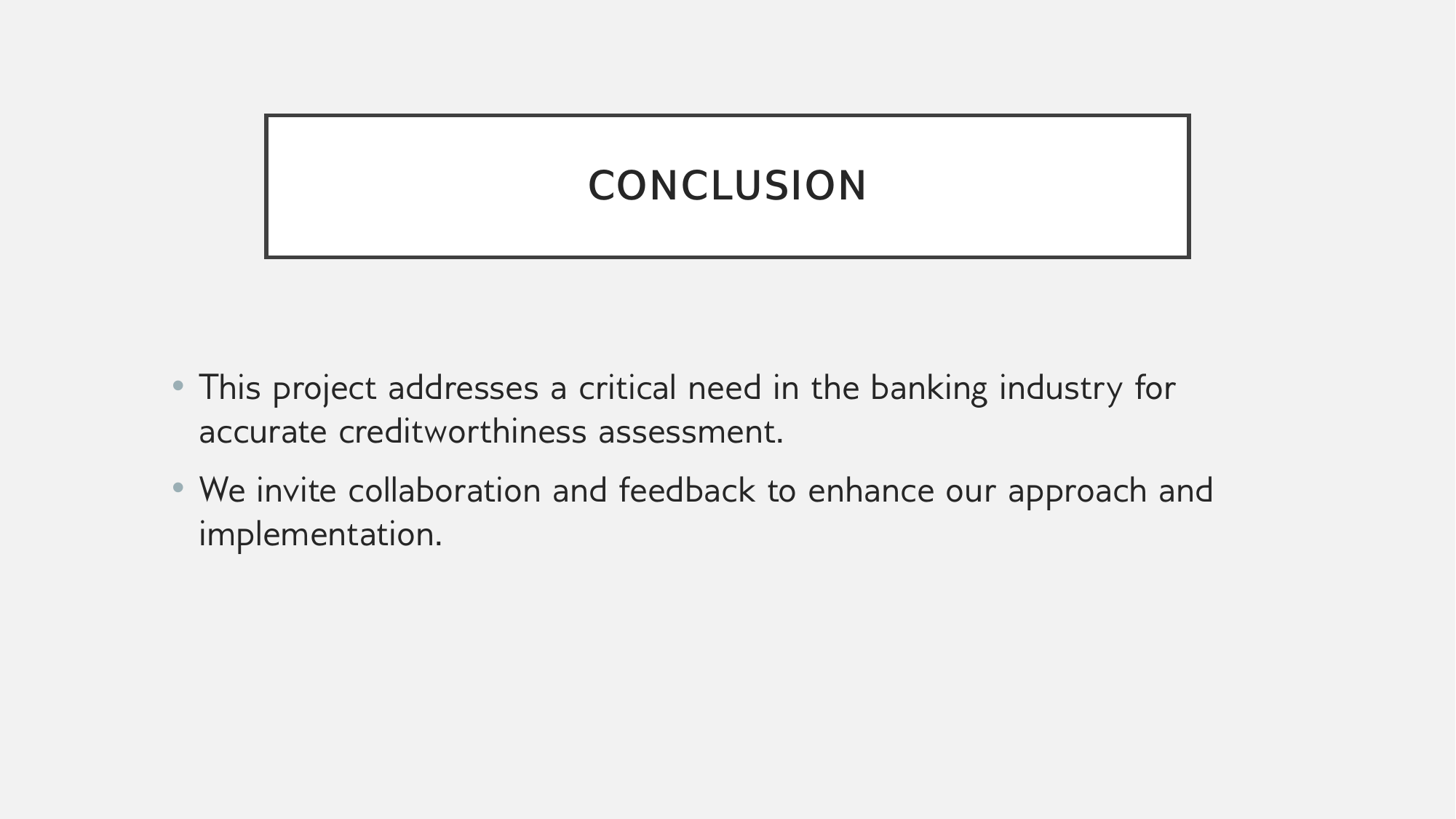

# Conclusion
This project addresses a critical need in the banking industry for accurate creditworthiness assessment.
We invite collaboration and feedback to enhance our approach and implementation.